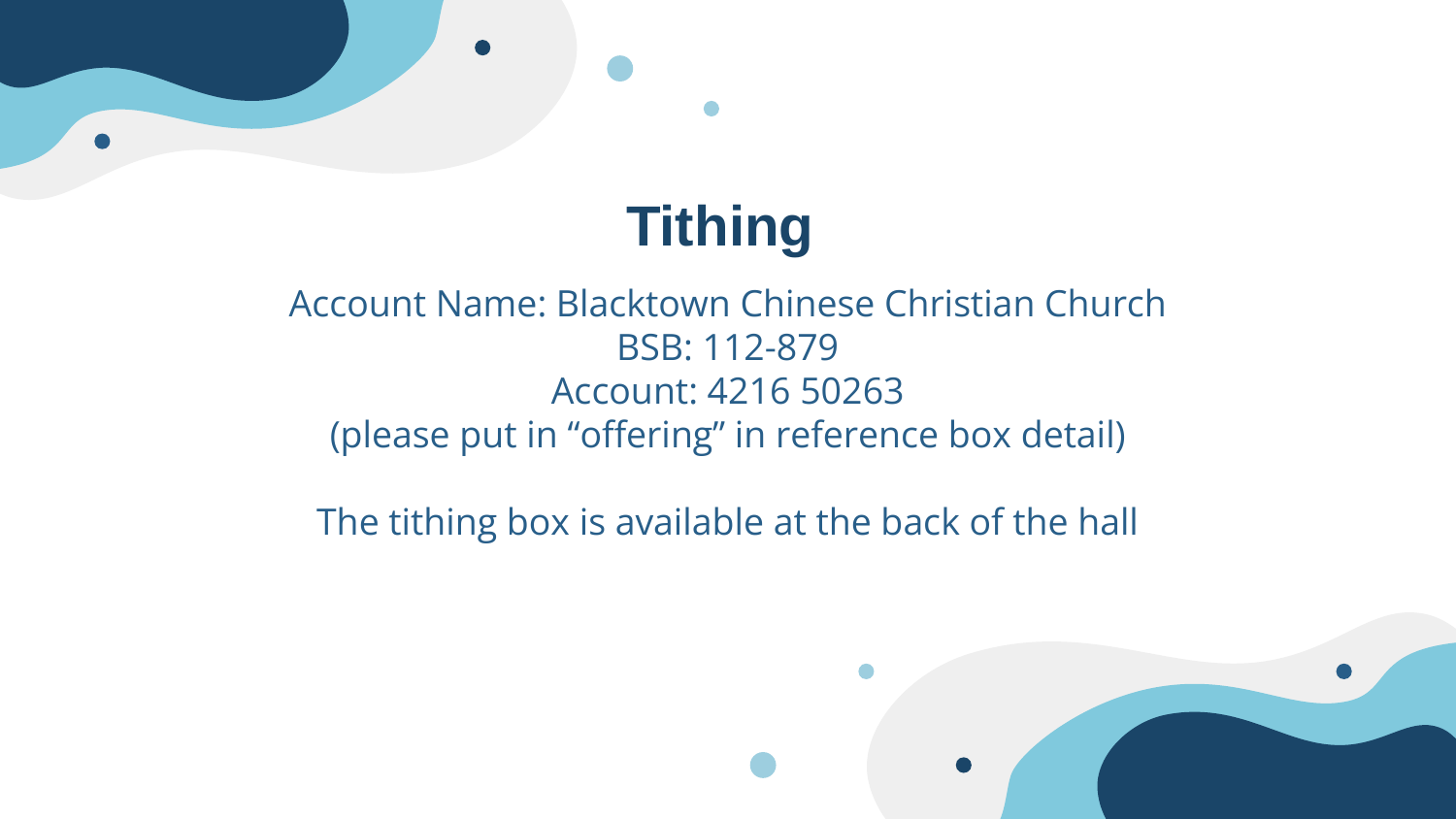

Tithing
Account Name: Blacktown Chinese Christian Church
BSB: 112-879
Account: 4216 50263
(please put in “offering” in reference box detail)

The tithing box is available at the back of the hall